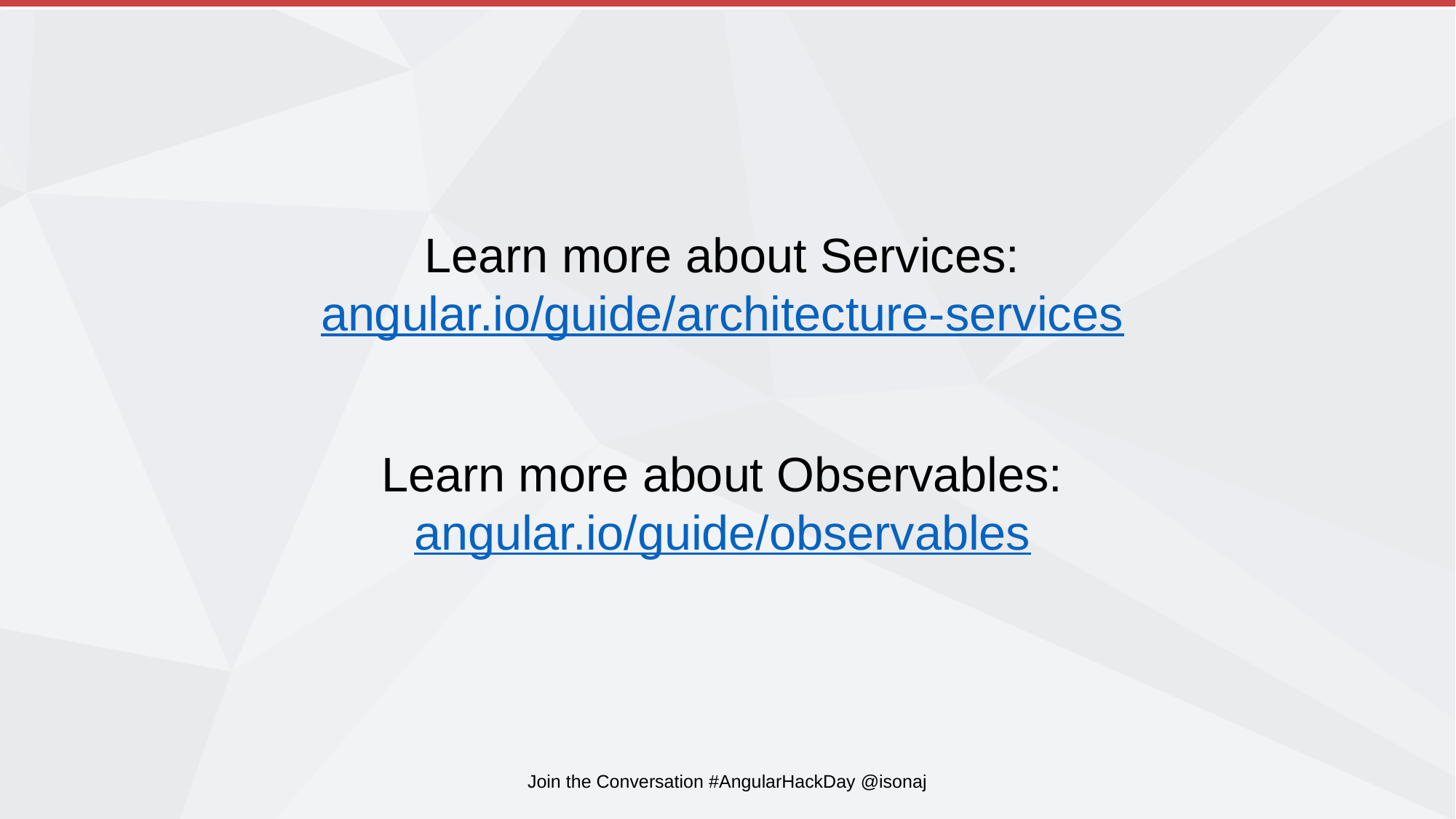

#
Learn more about Services:
angular.io/guide/architecture-services

Learn more about Observables:
angular.io/guide/observables

Join the Conversation #AngularHackDay @isonaj